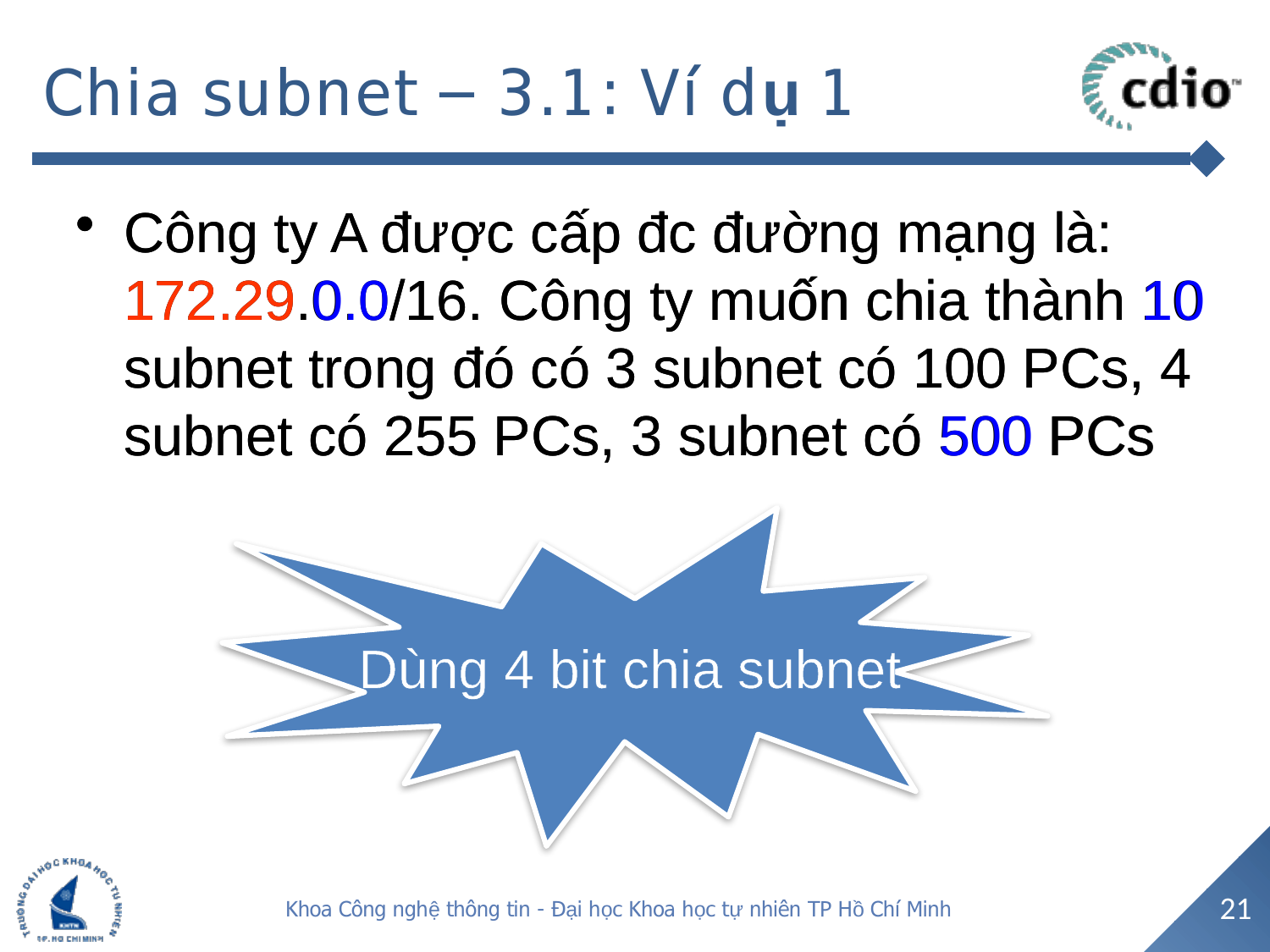

# Chia subnet – 3.1: Ví dụ 1
Công ty A được cấp đc đường mạng là: 172.29.0.0/16. Công ty muốn chia thành 10 subnet trong đó có 3 subnet có 100 PCs, 4 subnet có 255 PCs, 3 subnet có 500 PCs
Công ty A được cấp đc đường mạng là: 172.29.0.0/16. Công ty muốn chia thành 10 subnet trong đó có 3 subnet có 100 PCs, 4 subnet có 255 PCs, 3 subnet có 500 PCs
Dùng 4 bit chia subnet
21
Khoa Công nghệ thông tin - Đại học Khoa học tự nhiên TP Hồ Chí Minh